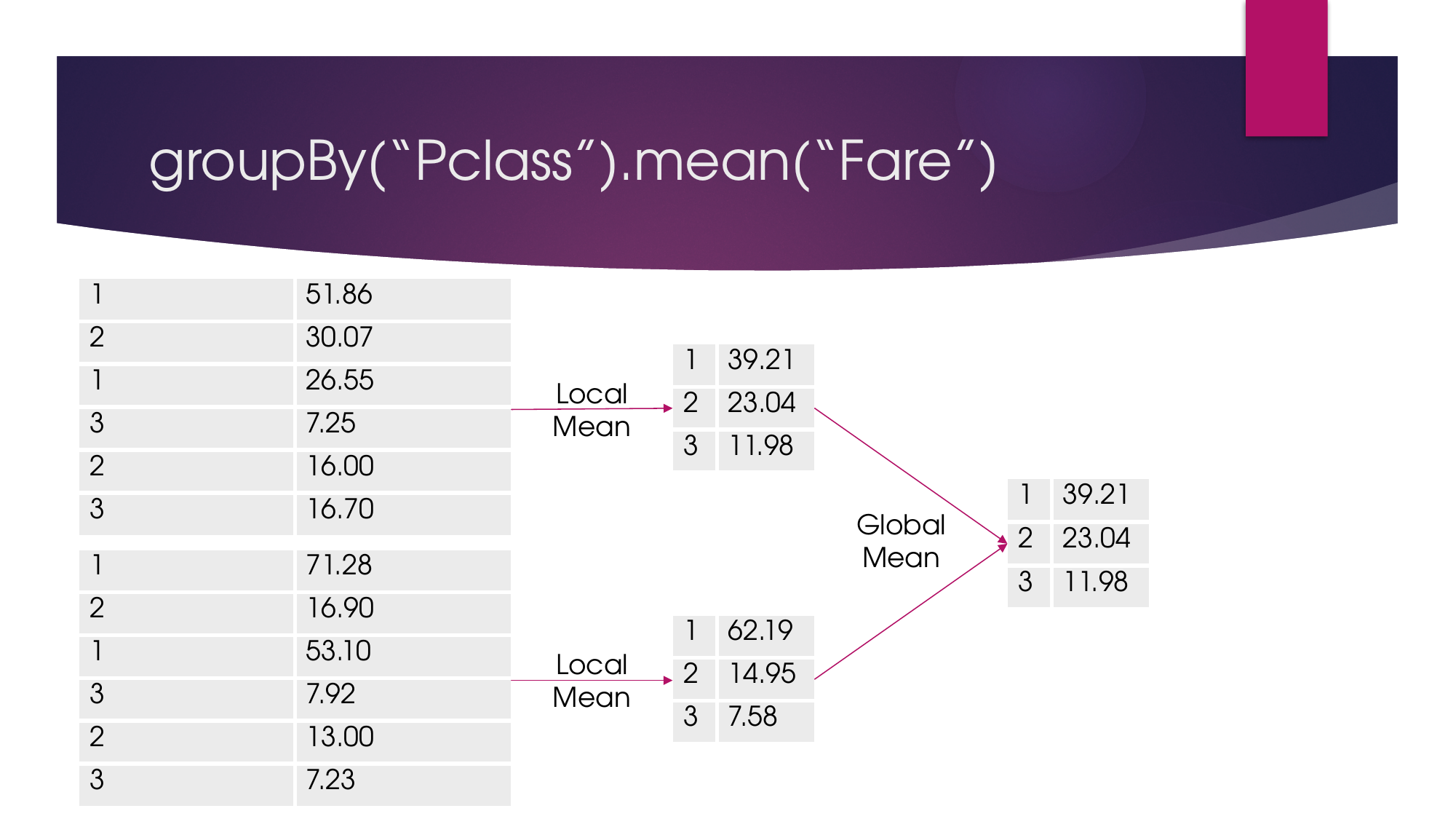

# groupBy(“Pclass”).mean(“Fare”)
| 1 | 51.86 |
| --- | --- |
| 2 | 30.07 |
| 1 | 26.55 |
| 3 | 7.25 |
| 2 | 16.00 |
| 3 | 16.70 |
| 1 | 39.21 |
| --- | --- |
| 2 | 23.04 |
| 3 | 11.98 |
Local
Mean
| 1 | 39.21 |
| --- | --- |
| 2 | 23.04 |
| 3 | 11.98 |
Global
Mean
| 1 | 71.28 |
| --- | --- |
| 2 | 16.90 |
| 1 | 53.10 |
| 3 | 7.92 |
| 2 | 13.00 |
| 3 | 7.23 |
| 1 | 62.19 |
| --- | --- |
| 2 | 14.95 |
| 3 | 7.58 |
Local
Mean